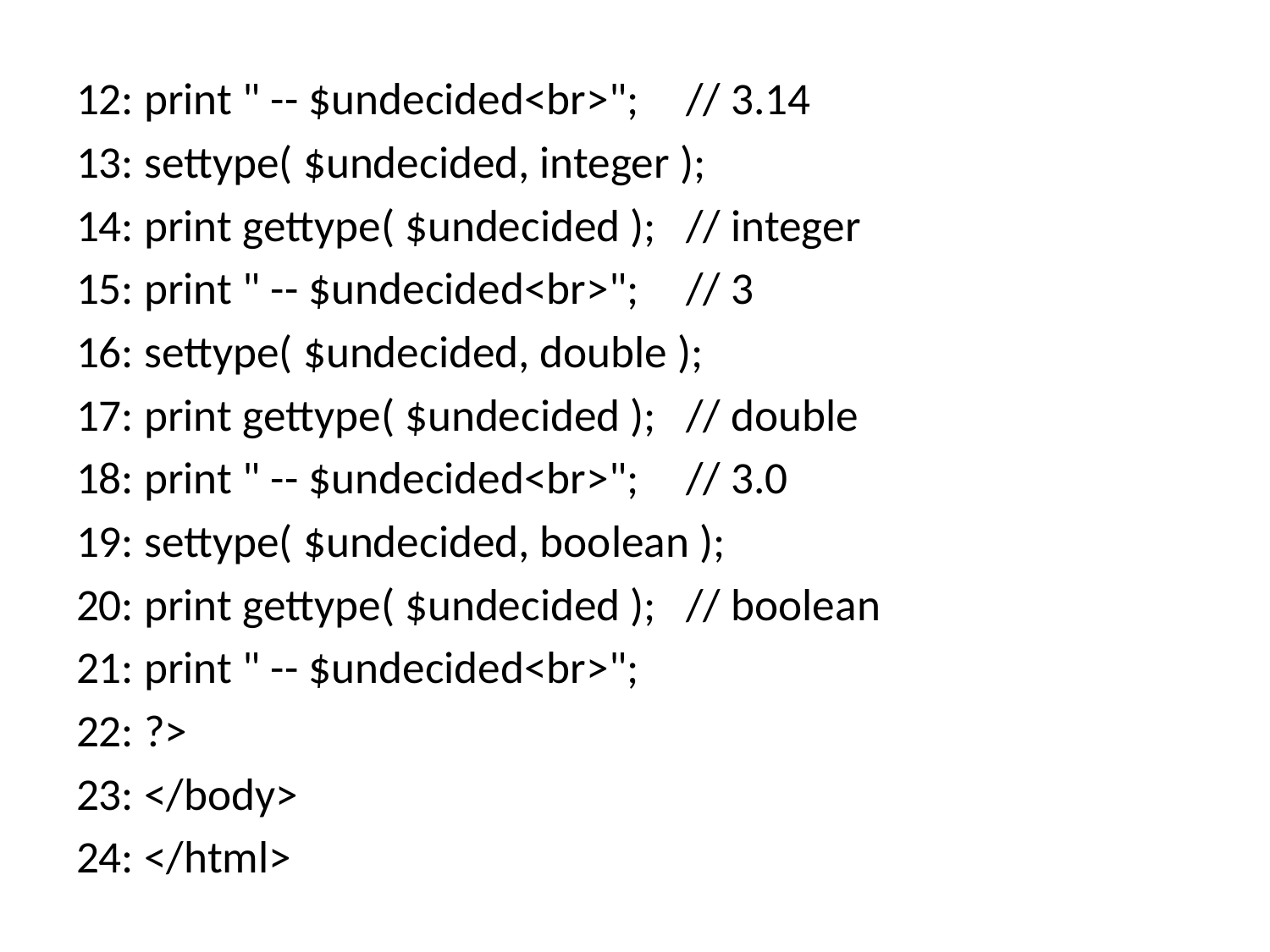

12: print " -- $undecided<br>"; 	// 3.14
13: settype( $undecided, integer );
14: print gettype( $undecided ); 	// integer
15: print " -- $undecided<br>"; 	// 3
16: settype( $undecided, double );
17: print gettype( $undecided ); 	// double
18: print " -- $undecided<br>"; 	// 3.0
19: settype( $undecided, boolean );
20: print gettype( $undecided ); 	// boolean
21: print " -- $undecided<br>";
22: ?>
23: </body>
24: </html>